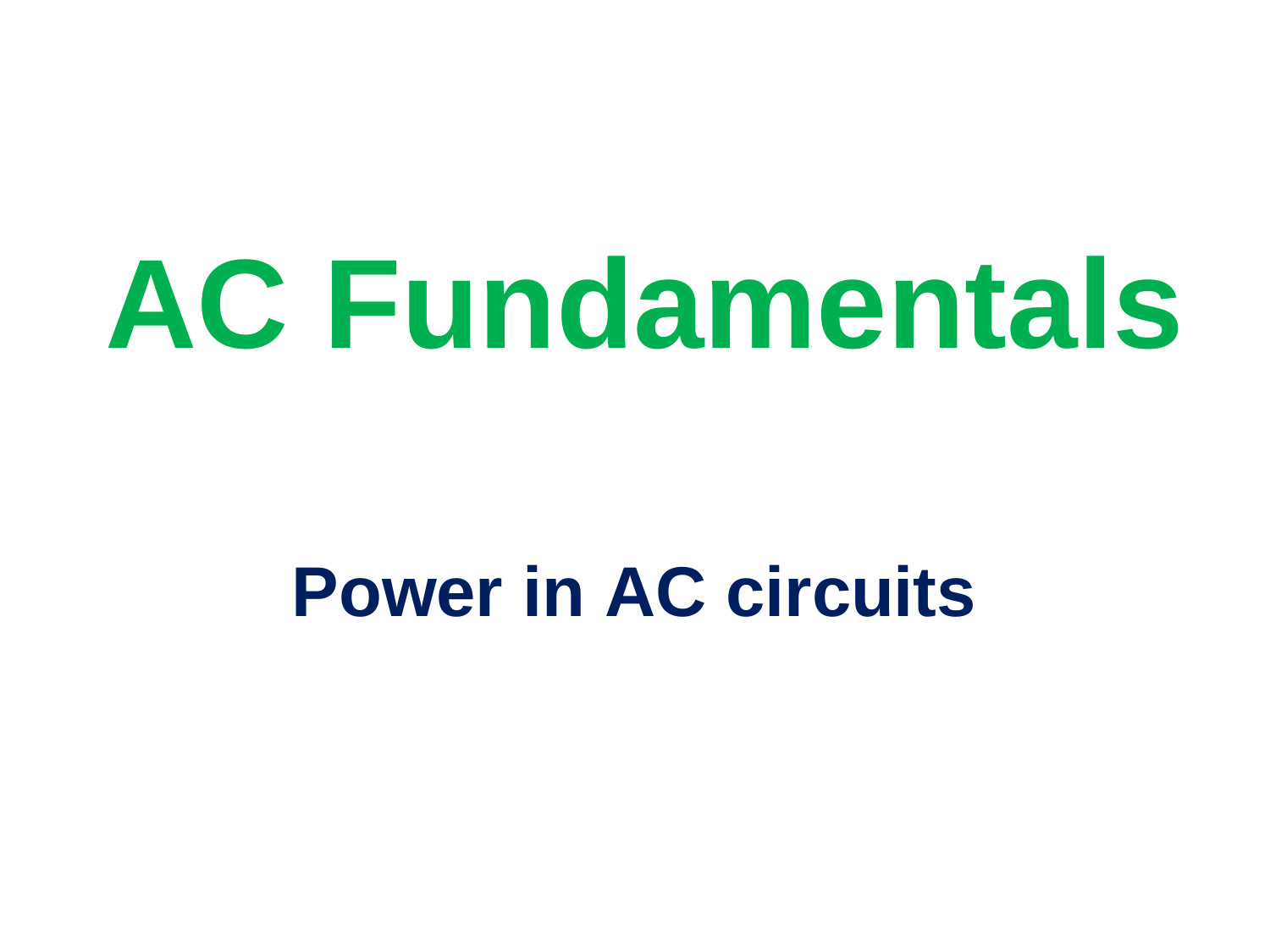

# AC Fundamentals
Power in AC circuits